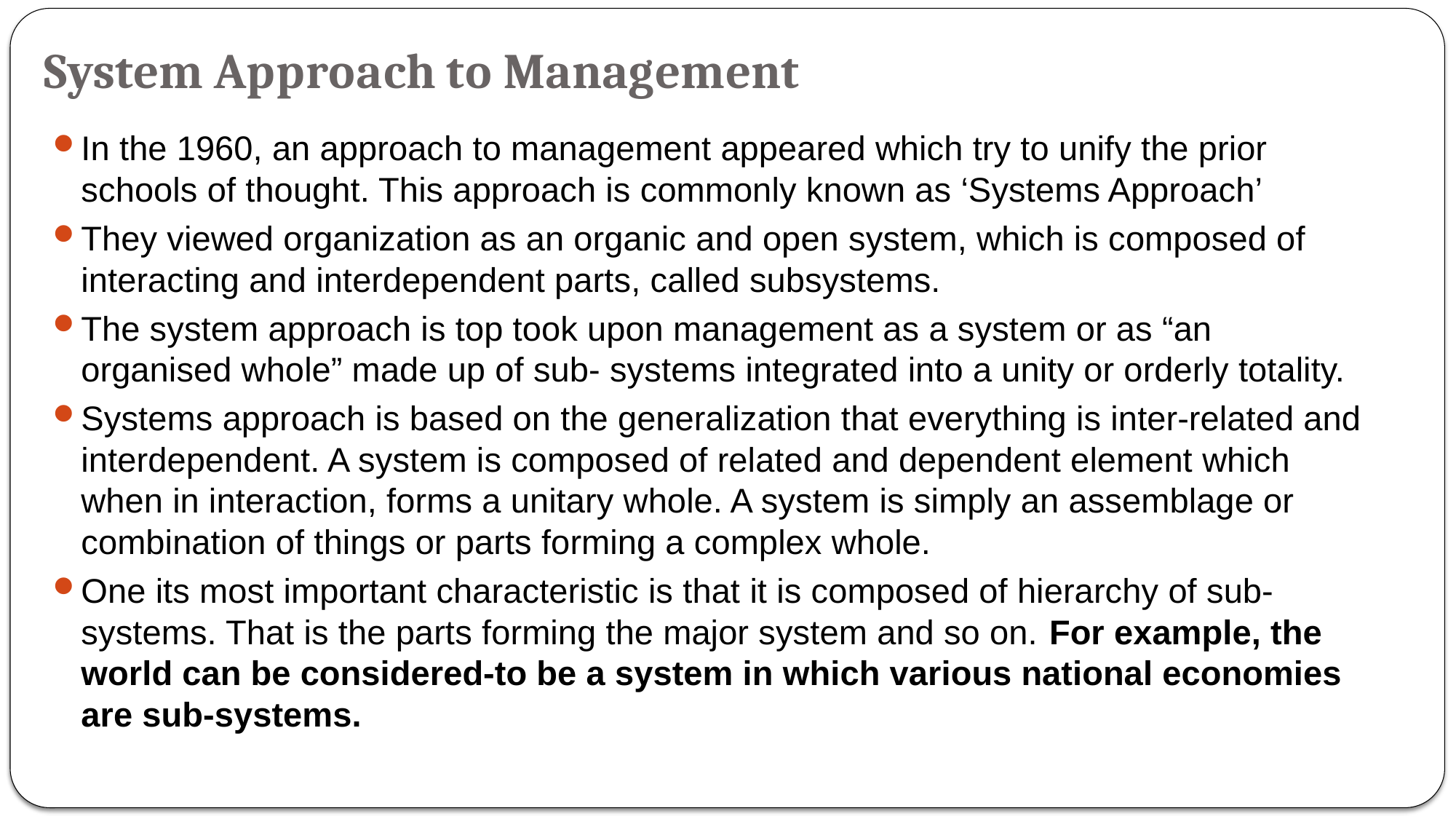

# System Approach to Management
In the 1960, an approach to management appeared which try to unify the prior schools of thought. This approach is commonly known as ‘Systems Approach’
They viewed organization as an organic and open system, which is composed of interacting and interdependent parts, called subsystems.
The system approach is top took upon management as a system or as “an organised whole” made up of sub- systems integrated into a unity or orderly totality.
Systems approach is based on the generalization that everything is inter-related and inter­dependent. A system is composed of related and dependent element which when in interaction, forms a unitary whole. A system is simply an assemblage or combination of things or parts forming a complex whole.
One its most important characteristic is that it is composed of hierarchy of sub-systems. That is the parts forming the major system and so on. For example, the world can be considered-to be a system in which various national economies are sub-systems.